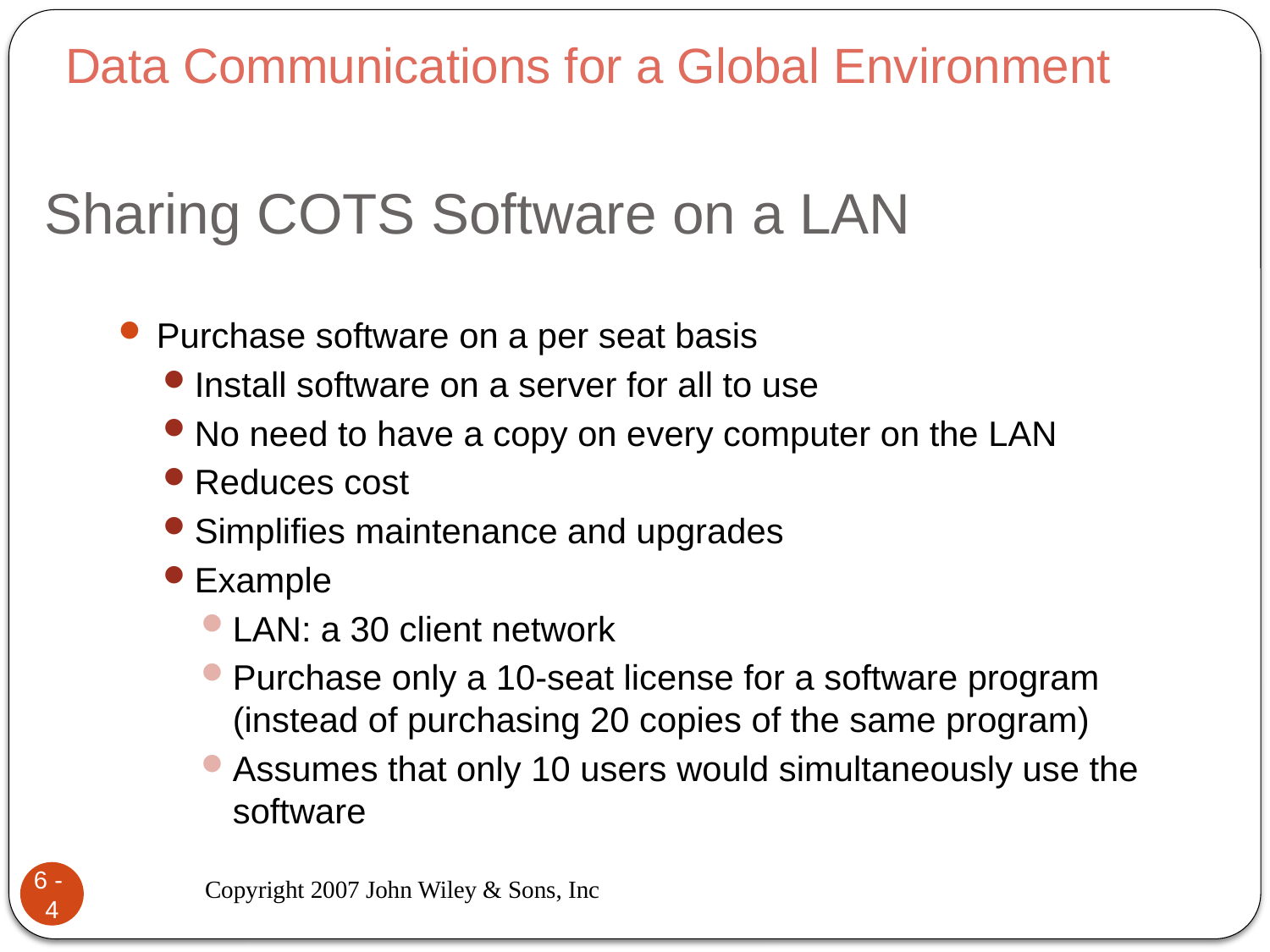

Data Communications for a Global Environment
# Sharing COTS Software on a LAN
Purchase software on a per seat basis
Install software on a server for all to use
No need to have a copy on every computer on the LAN
Reduces cost
Simplifies maintenance and upgrades
Example
LAN: a 30 client network
Purchase only a 10-seat license for a software program (instead of purchasing 20 copies of the same program)
Assumes that only 10 users would simultaneously use the software
Copyright 2007 John Wiley & Sons, Inc
6 - 4